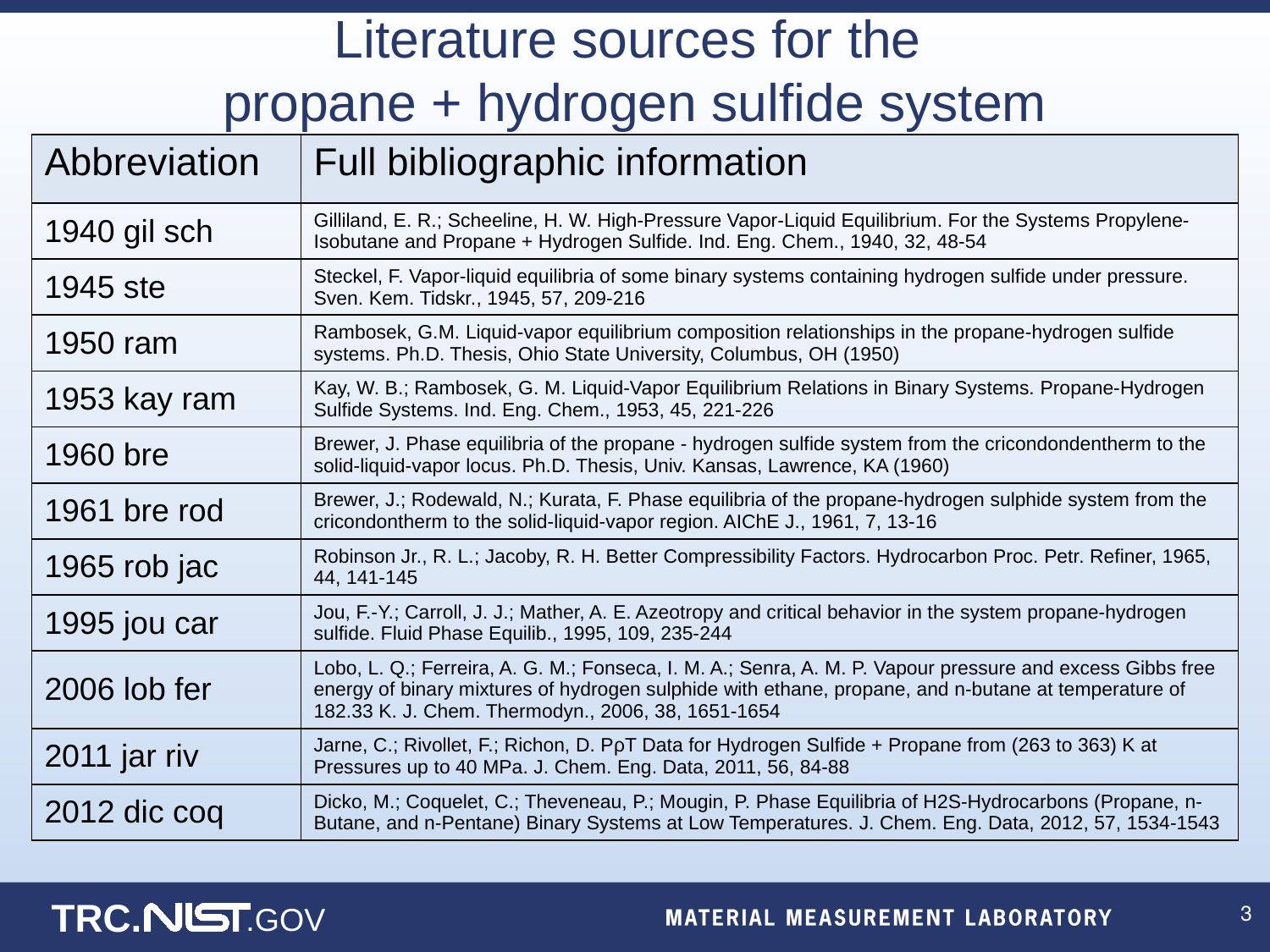

# Literature sources for the propane + hydrogen sulfide system
| Abbreviation | Full bibliographic information |
| --- | --- |
| 1940 gil sch | Gilliland, E. R.; Scheeline, H. W. High-Pressure Vapor-Liquid Equilibrium. For the Systems Propylene-Isobutane and Propane + Hydrogen Sulfide. Ind. Eng. Chem., 1940, 32, 48-54 |
| 1945 ste | Steckel, F. Vapor-liquid equilibria of some binary systems containing hydrogen sulfide under pressure. Sven. Kem. Tidskr., 1945, 57, 209-216 |
| 1950 ram | Rambosek, G.M. Liquid-vapor equilibrium composition relationships in the propane-hydrogen sulfide systems. Ph.D. Thesis, Ohio State University, Columbus, OH (1950) |
| 1953 kay ram | Kay, W. B.; Rambosek, G. M. Liquid-Vapor Equilibrium Relations in Binary Systems. Propane-Hydrogen Sulfide Systems. Ind. Eng. Chem., 1953, 45, 221-226 |
| 1960 bre | Brewer, J. Phase equilibria of the propane - hydrogen sulfide system from the cricondondentherm to the solid-liquid-vapor locus. Ph.D. Thesis, Univ. Kansas, Lawrence, KA (1960) |
| 1961 bre rod | Brewer, J.; Rodewald, N.; Kurata, F. Phase equilibria of the propane-hydrogen sulphide system from the cricondontherm to the solid-liquid-vapor region. AIChE J., 1961, 7, 13-16 |
| 1965 rob jac | Robinson Jr., R. L.; Jacoby, R. H. Better Compressibility Factors. Hydrocarbon Proc. Petr. Refiner, 1965, 44, 141-145 |
| 1995 jou car | Jou, F.-Y.; Carroll, J. J.; Mather, A. E. Azeotropy and critical behavior in the system propane-hydrogen sulfide. Fluid Phase Equilib., 1995, 109, 235-244 |
| 2006 lob fer | Lobo, L. Q.; Ferreira, A. G. M.; Fonseca, I. M. A.; Senra, A. M. P. Vapour pressure and excess Gibbs free energy of binary mixtures of hydrogen sulphide with ethane, propane, and n-butane at temperature of 182.33 K. J. Chem. Thermodyn., 2006, 38, 1651-1654 |
| 2011 jar riv | Jarne, C.; Rivollet, F.; Richon, D. PρT Data for Hydrogen Sulfide + Propane from (263 to 363) K at Pressures up to 40 MPa. J. Chem. Eng. Data, 2011, 56, 84-88 |
| 2012 dic coq | Dicko, M.; Coquelet, C.; Theveneau, P.; Mougin, P. Phase Equilibria of H2S-Hydrocarbons (Propane, n-Butane, and n-Pentane) Binary Systems at Low Temperatures. J. Chem. Eng. Data, 2012, 57, 1534-1543 |